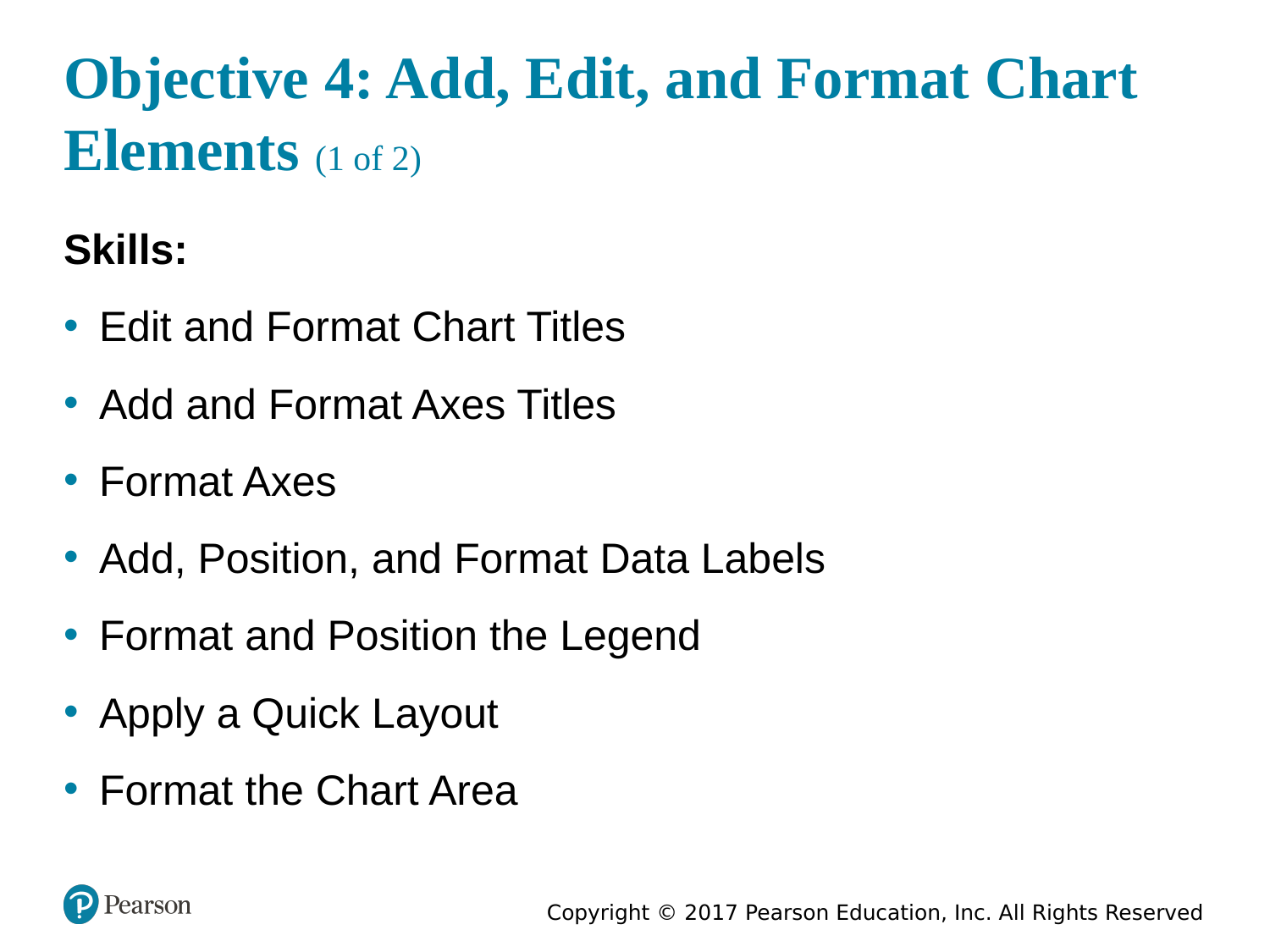

# Objective 4: Add, Edit, and Format Chart Elements (1 of 2)
Skills:
Edit and Format Chart Titles
Add and Format Axes Titles
Format Axes
Add, Position, and Format Data Labels
Format and Position the Legend
Apply a Quick Layout
Format the Chart Area